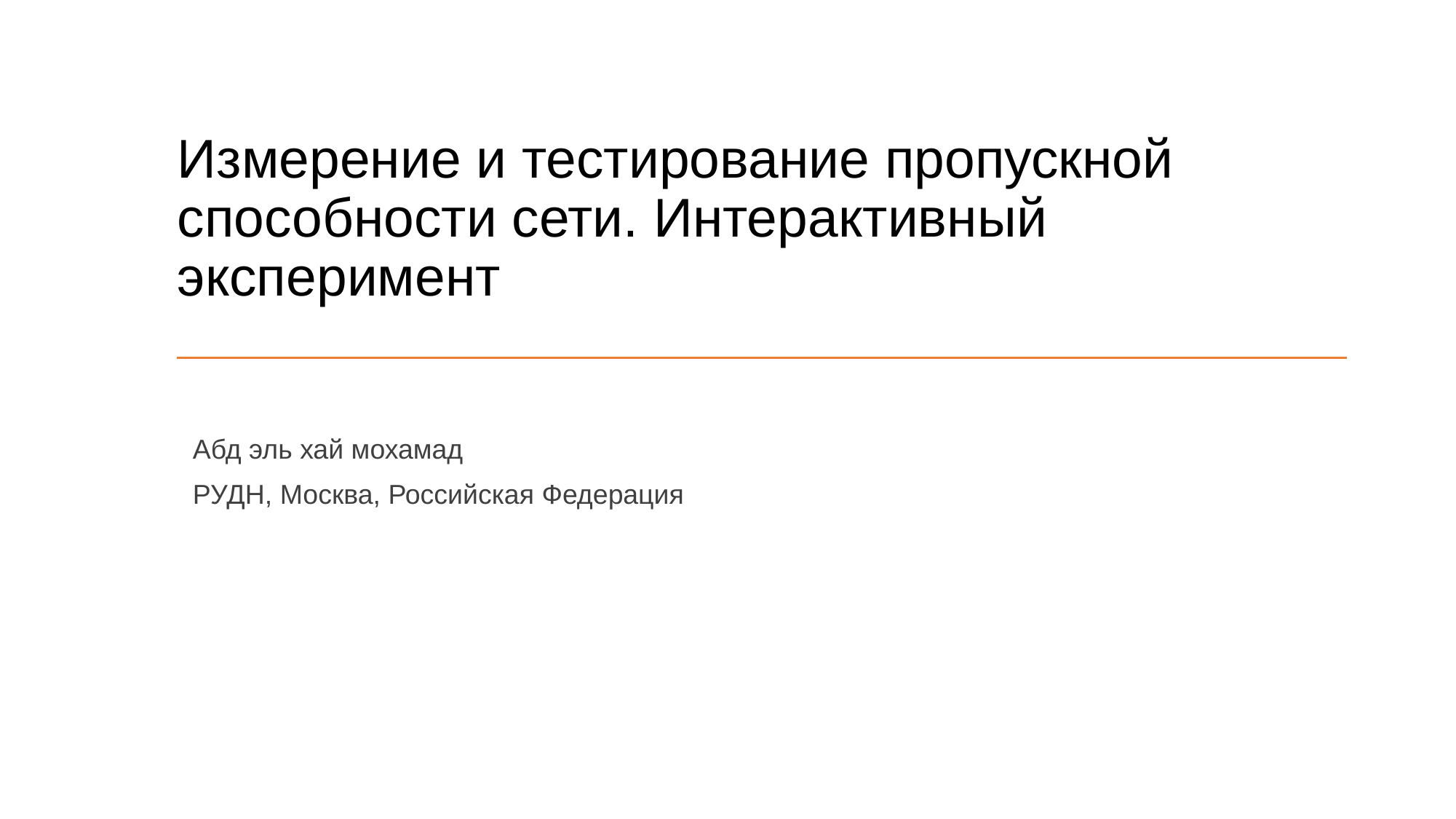

# Измерение и тестирование пропускной способности сети. Интерактивный эксперимент
Абд эль хай мохамад
РУДН, Москва, Российская Федерация
1